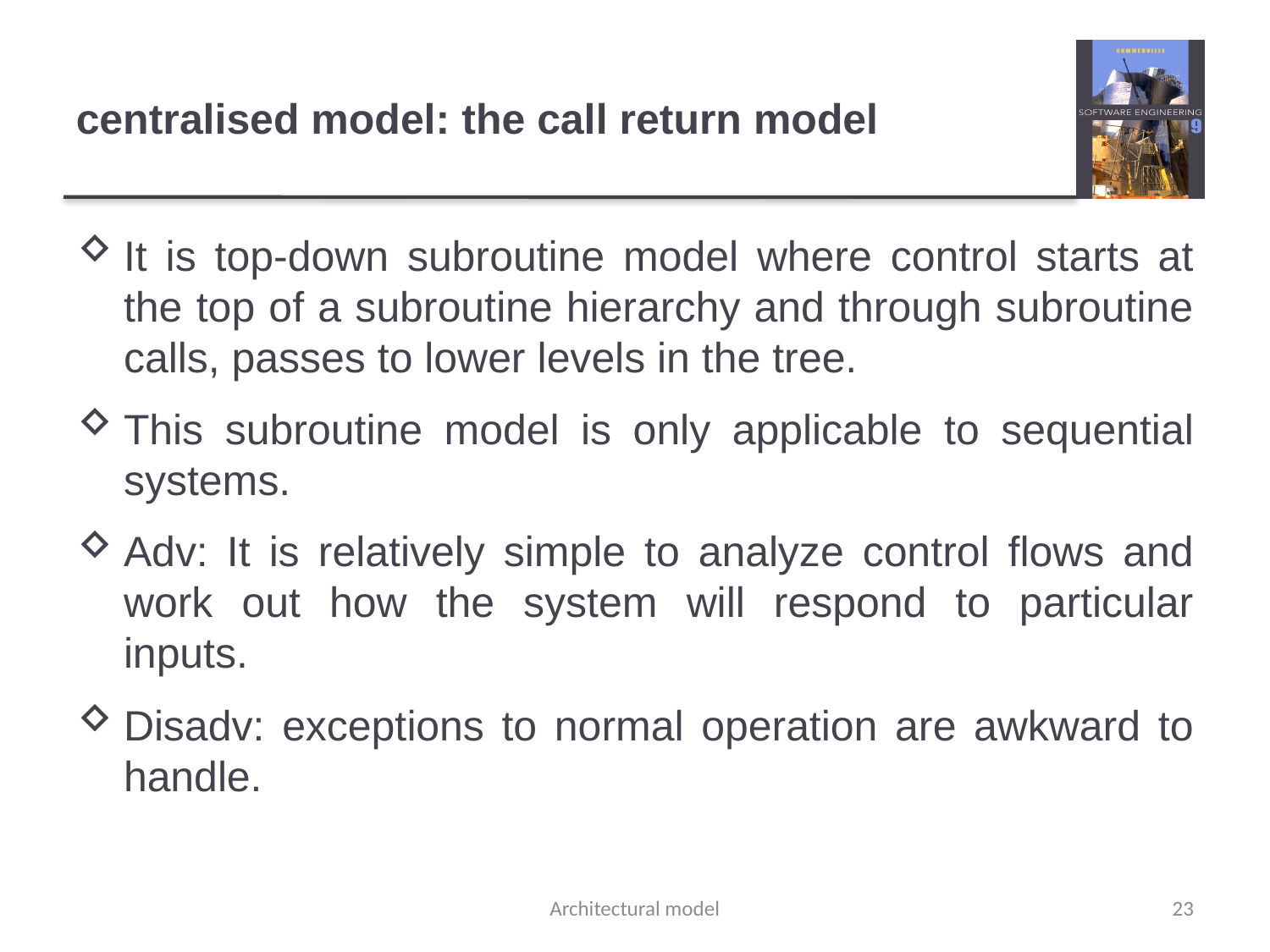

# centralised model: the call return model
It is top-down subroutine model where control starts at the top of a subroutine hierarchy and through subroutine calls, passes to lower levels in the tree.
This subroutine model is only applicable to sequential systems.
Adv: It is relatively simple to analyze control flows and work out how the system will respond to particular inputs.
Disadv: exceptions to normal operation are awkward to handle.
Architectural model
23